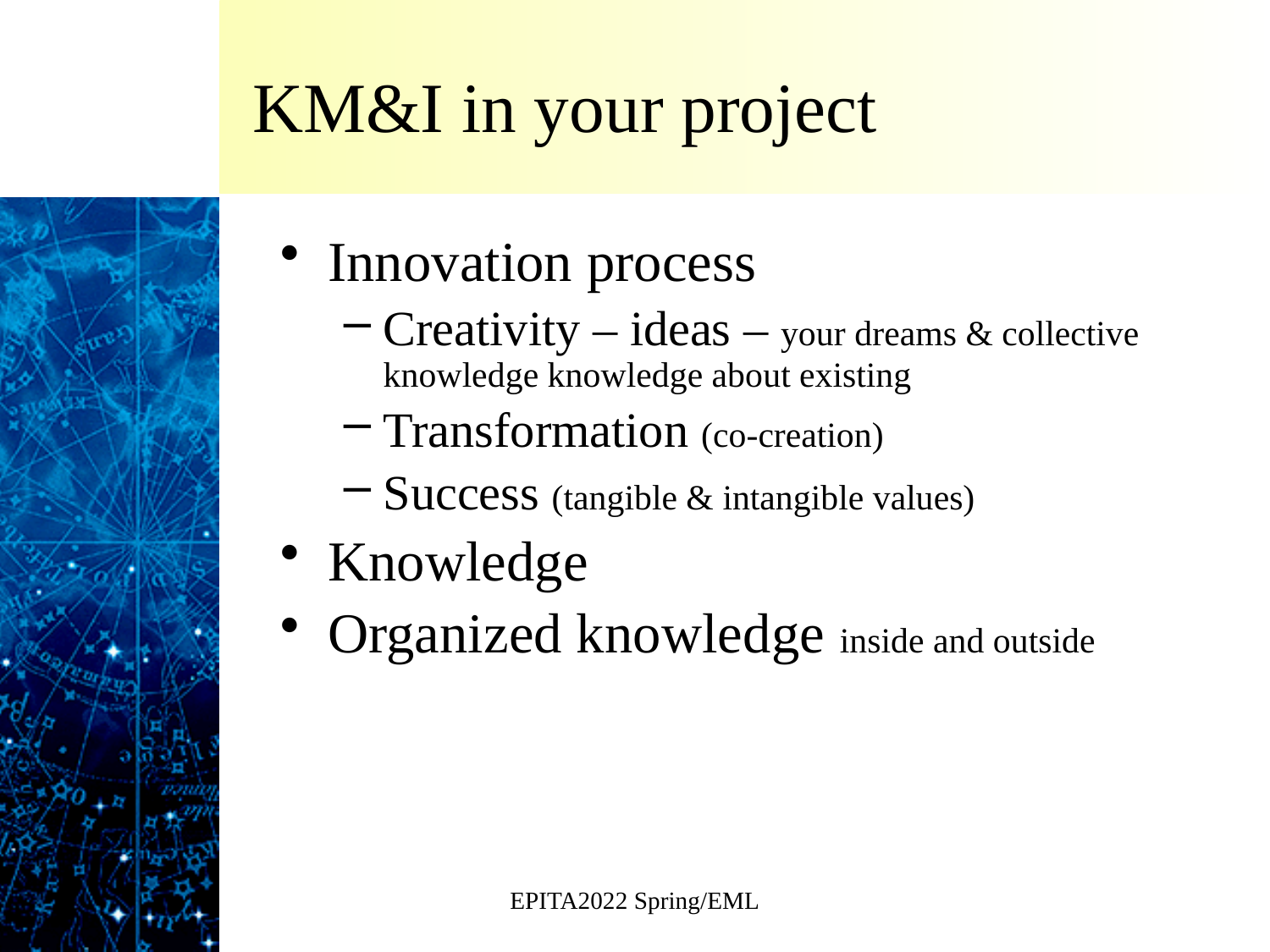

# KM&I in your project
Innovation process
Creativity – ideas – your dreams & collective knowledge knowledge about existing
Transformation (co-creation)
Success (tangible & intangible values)
Knowledge
Organized knowledge inside and outside

EPITA2022 Spring/EML